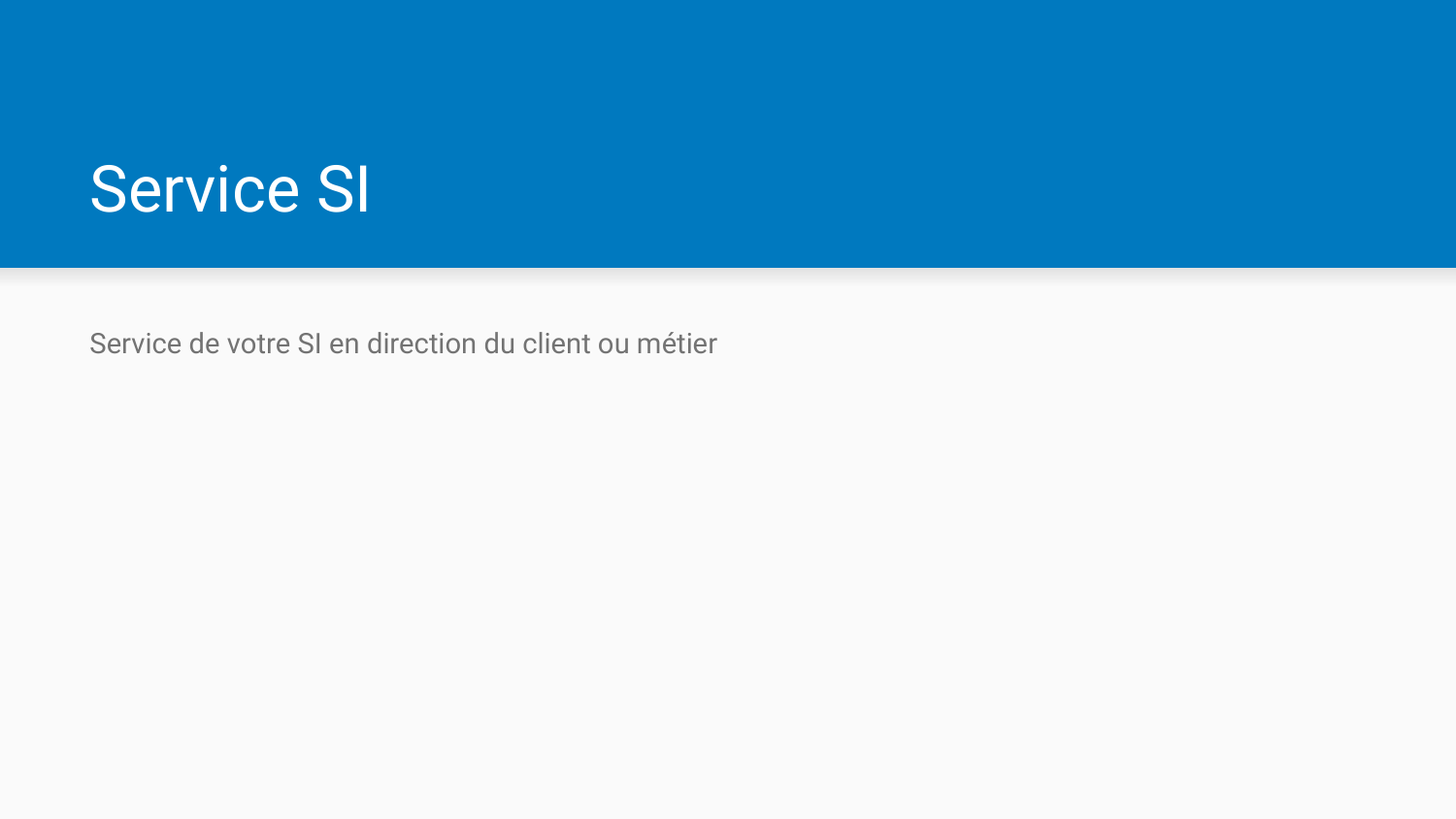

# Service SI
Service de votre SI en direction du client ou métier